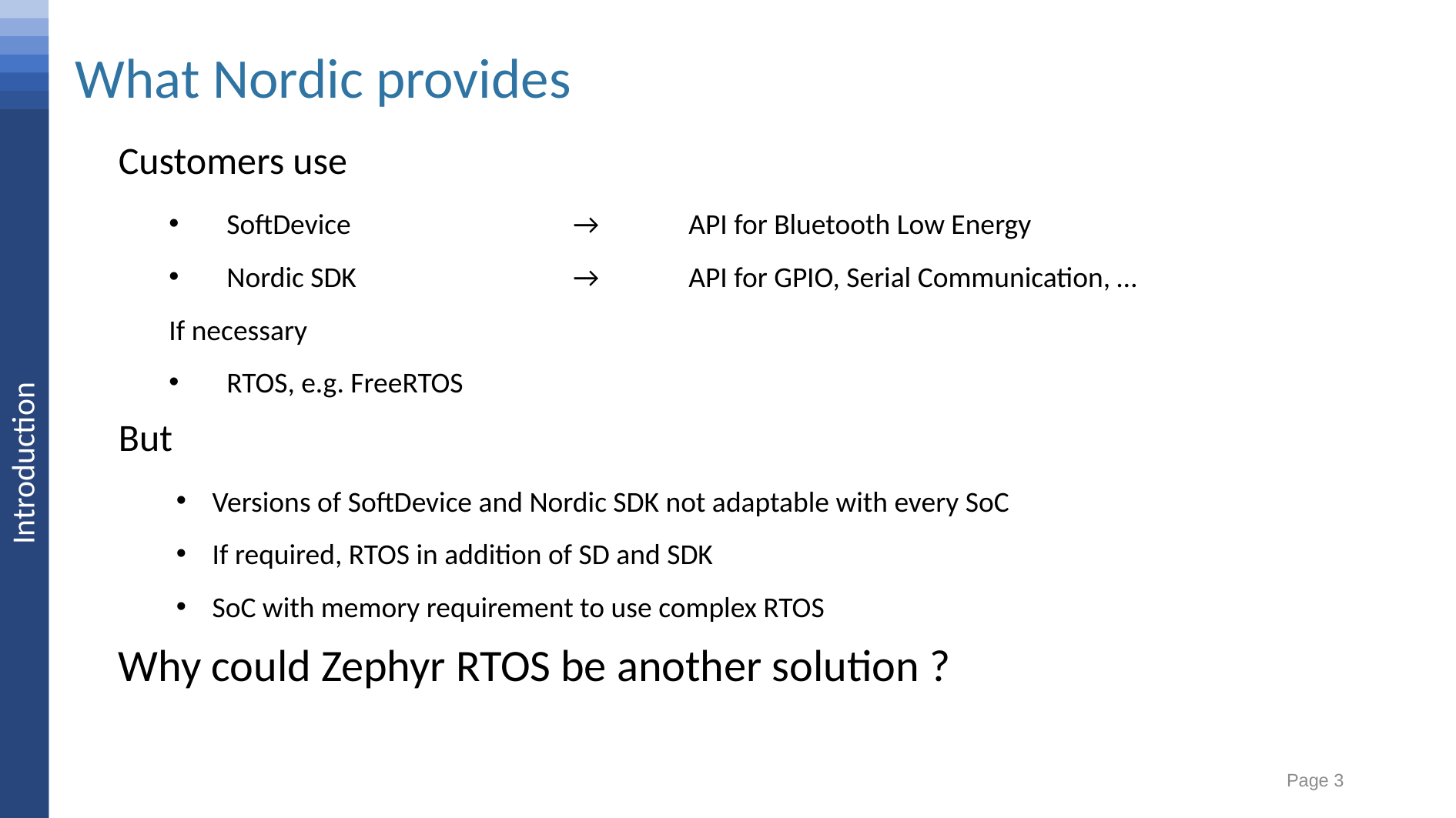

Conclusion
Results
Measurements
What Nordic provides
Software
Hardware
Specifications
Introduction
Customers use
SoftDevice	 	→ 	API for Bluetooth Low Energy
Nordic SDK		→	API for GPIO, Serial Communication, …
If necessary
RTOS, e.g. FreeRTOS
But
Versions of SoftDevice and Nordic SDK not adaptable with every SoC
If required, RTOS in addition of SD and SDK
SoC with memory requirement to use complex RTOS
Why could Zephyr RTOS be another solution ?
Page 3